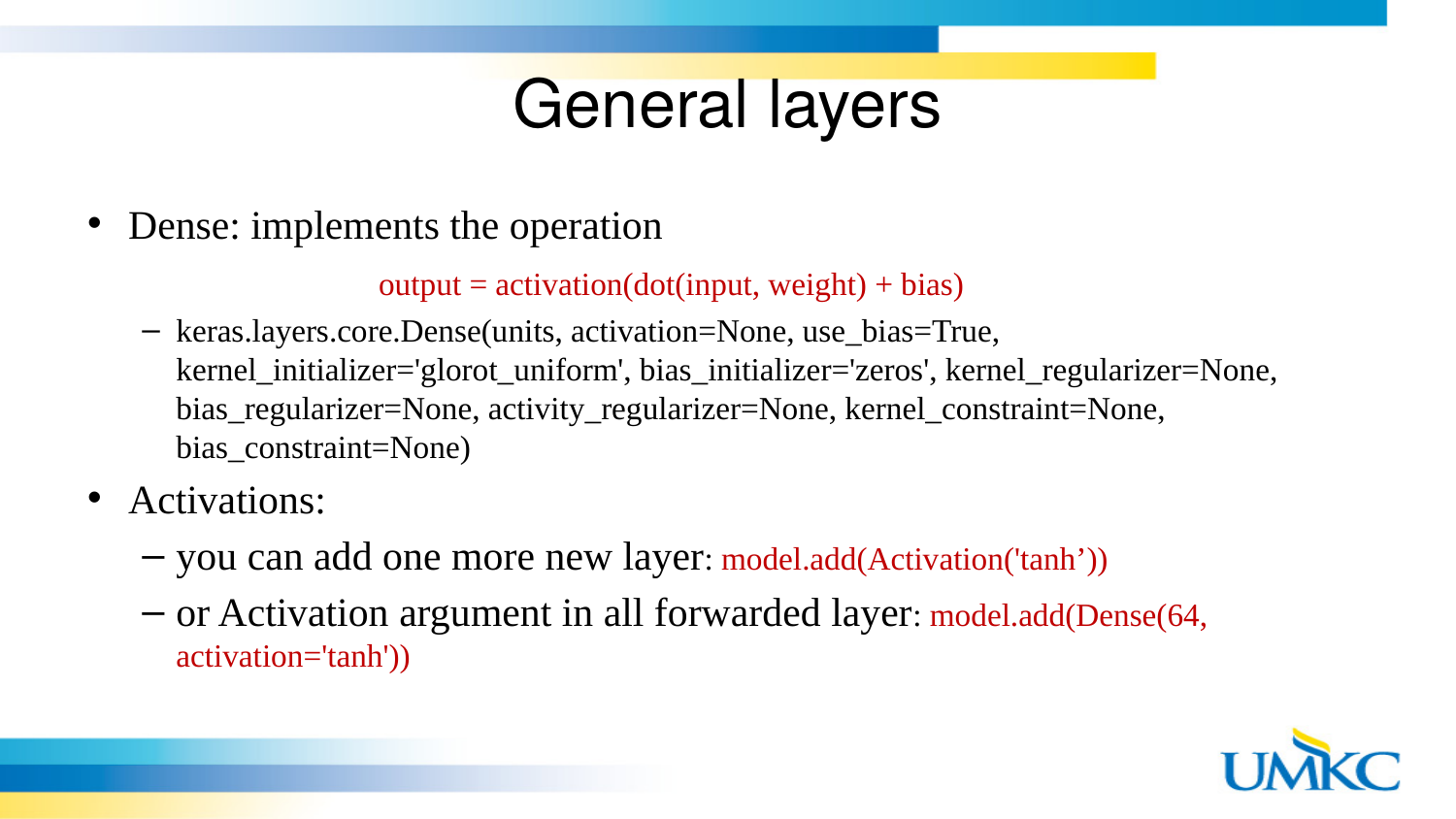

# General layers
Dense: implements the operation
		output = activation(dot(input, weight) + bias)
keras.layers.core.Dense(units, activation=None, use_bias=True,  kernel_initializer='glorot_uniform', bias_initializer='zeros', kernel_regularizer=None,  bias_regularizer=None, activity_regularizer=None, kernel_constraint=None,  bias_constraint=None)
Activations:
you can add one more new layer: model.add(Activation('tanh’))
or Activation argument in all forwarded layer: model.add(Dense(64, activation='tanh'))